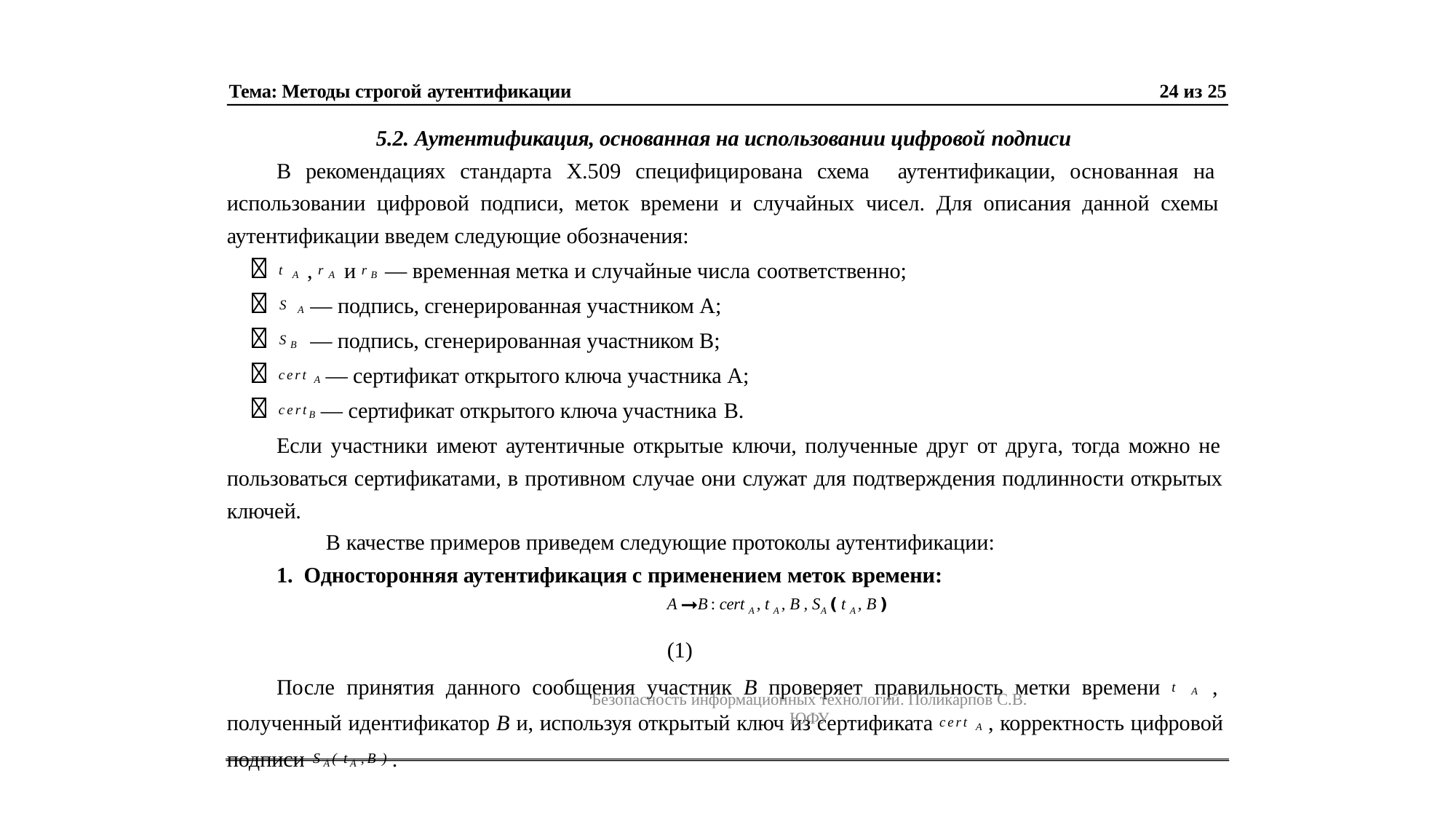

Тема: Методы строгой аутентификации
24 из 25

5.2. Аутентификация, основанная на использовании цифровой подписи
В рекомендациях стандарта Х.509 специфицирована схема  аутентификации, основанная на  использовании цифровой подписи, меток времени и случайных чисел. Для описания данной схемы  аутентификации введем следующие обозначения:
t A , rA и rB — временная метка и случайные числа соответственно;
S A — подпись, сгенерированная участником А;
SB  — подпись, сгенерированная участником В;
cert A — сертификат открытого ключа участника А;
certB — сертификат открытого ключа участника В.
Если участники имеют аутентичные открытые ключи, полученные друг от друга, тогда можно не  пользоваться сертификатами, в противном случае они служат для подтверждения подлинности открытых  ключей.
В качестве примеров приведем следующие протоколы аутентификации:
Односторонняя аутентификация с применением меток времени:
A →B : cert A , t A , B , SA ( t A , B )	(1)
После принятия данного сообщения участник В проверяет правильность метки времени t A ,  полученный идентификатор В и, используя открытый ключ из сертификата cert A , корректность цифровой  подписи SA( tA ,B ) .
Безопасность информационных технологий. Поликарпов С.В. ЮФУ